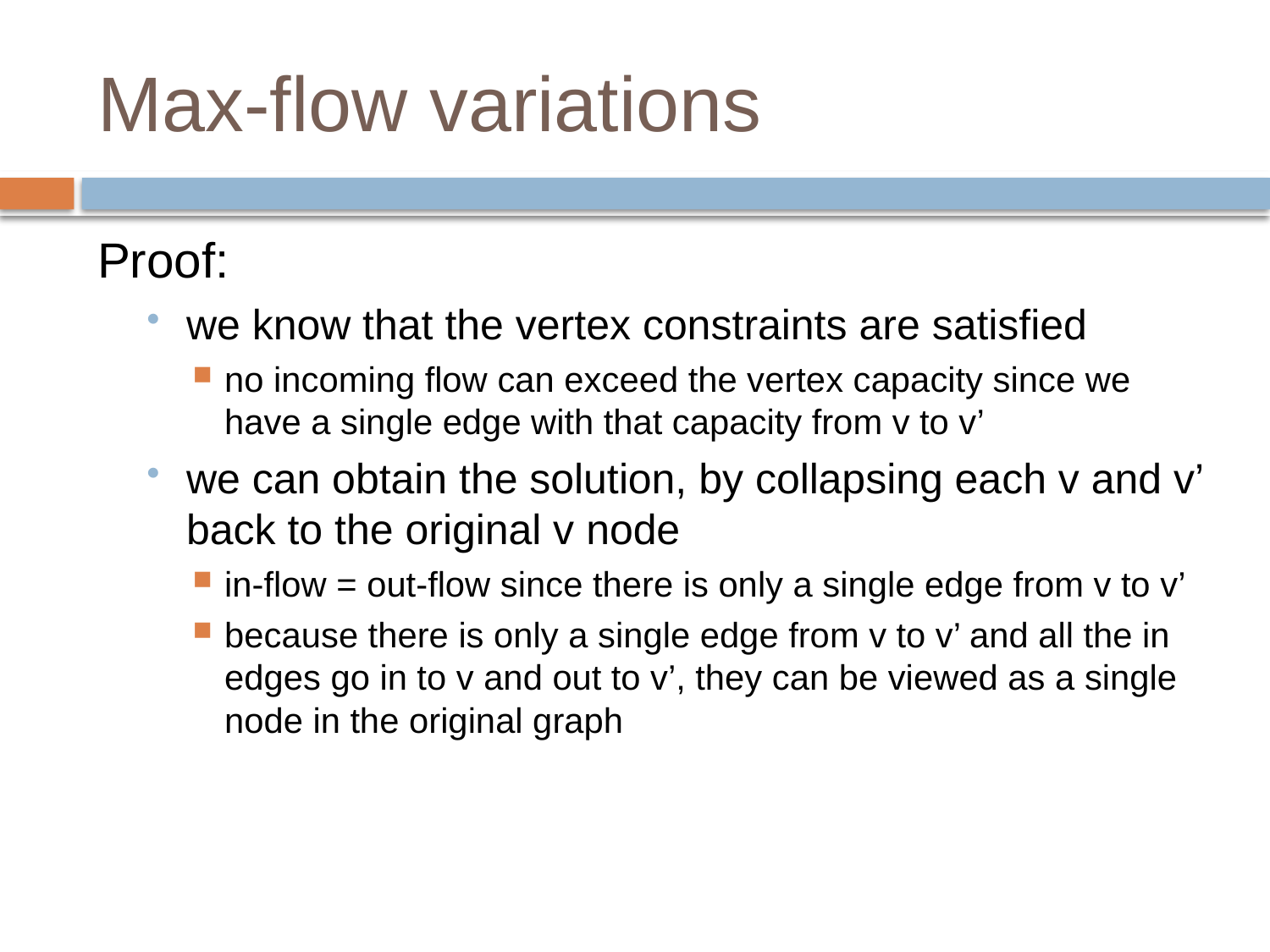

# Max-flow variations
Proof:
we know that the vertex constraints are satisfied
no incoming flow can exceed the vertex capacity since we have a single edge with that capacity from v to v’
we can obtain the solution, by collapsing each v and v’ back to the original v node
in-flow = out-flow since there is only a single edge from v to v’
because there is only a single edge from v to v’ and all the in edges go in to v and out to v’, they can be viewed as a single node in the original graph